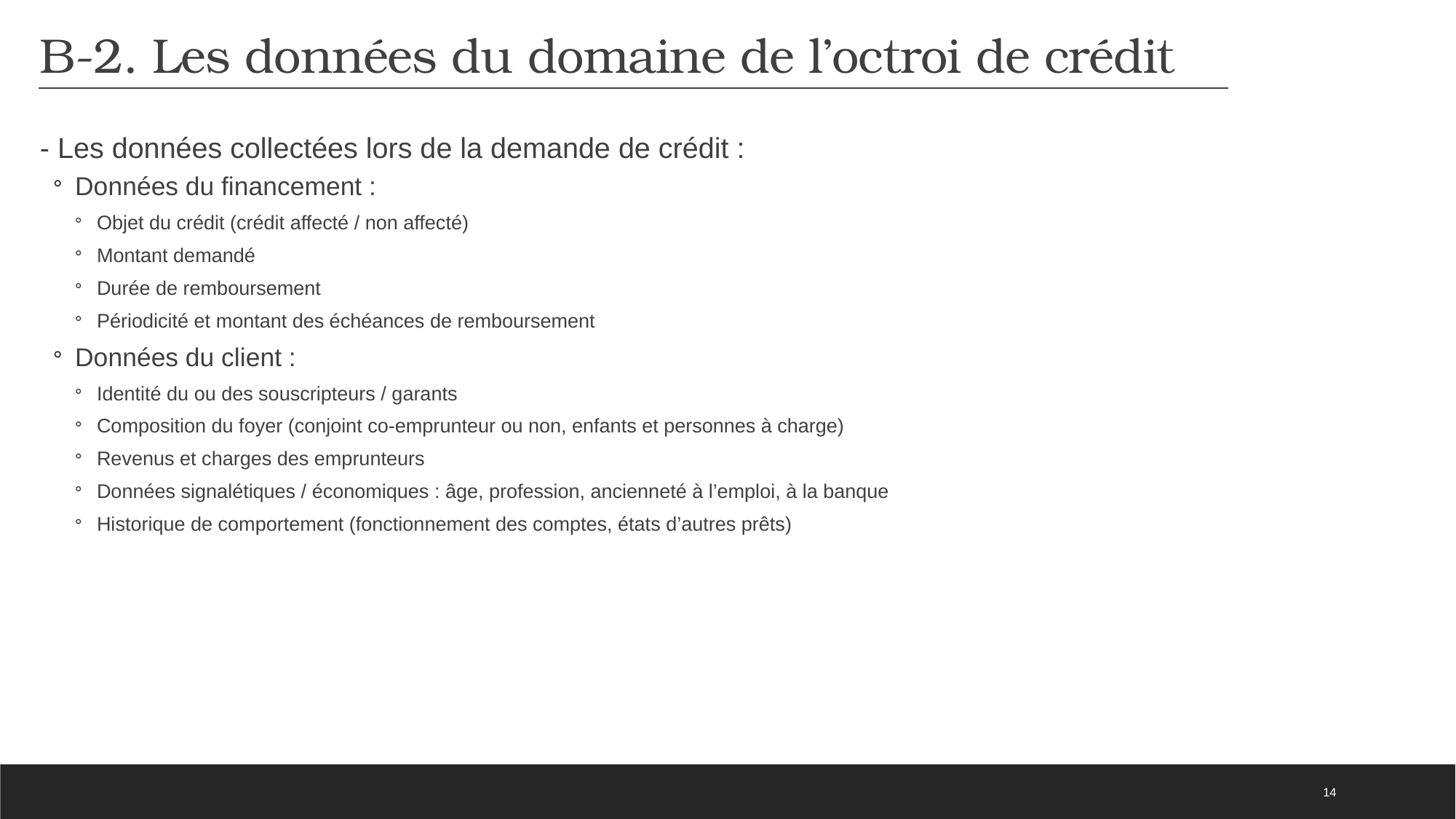

# B-2. Les données du domaine de l’octroi de crédit
- Les données collectées lors de la demande de crédit :
Données du financement :
Objet du crédit (crédit affecté / non affecté)
Montant demandé
Durée de remboursement
Périodicité et montant des échéances de remboursement
Données du client :
Identité du ou des souscripteurs / garants
Composition du foyer (conjoint co-emprunteur ou non, enfants et personnes à charge)
Revenus et charges des emprunteurs
Données signalétiques / économiques : âge, profession, ancienneté à l’emploi, à la banque
Historique de comportement (fonctionnement des comptes, états d’autres prêts)

14